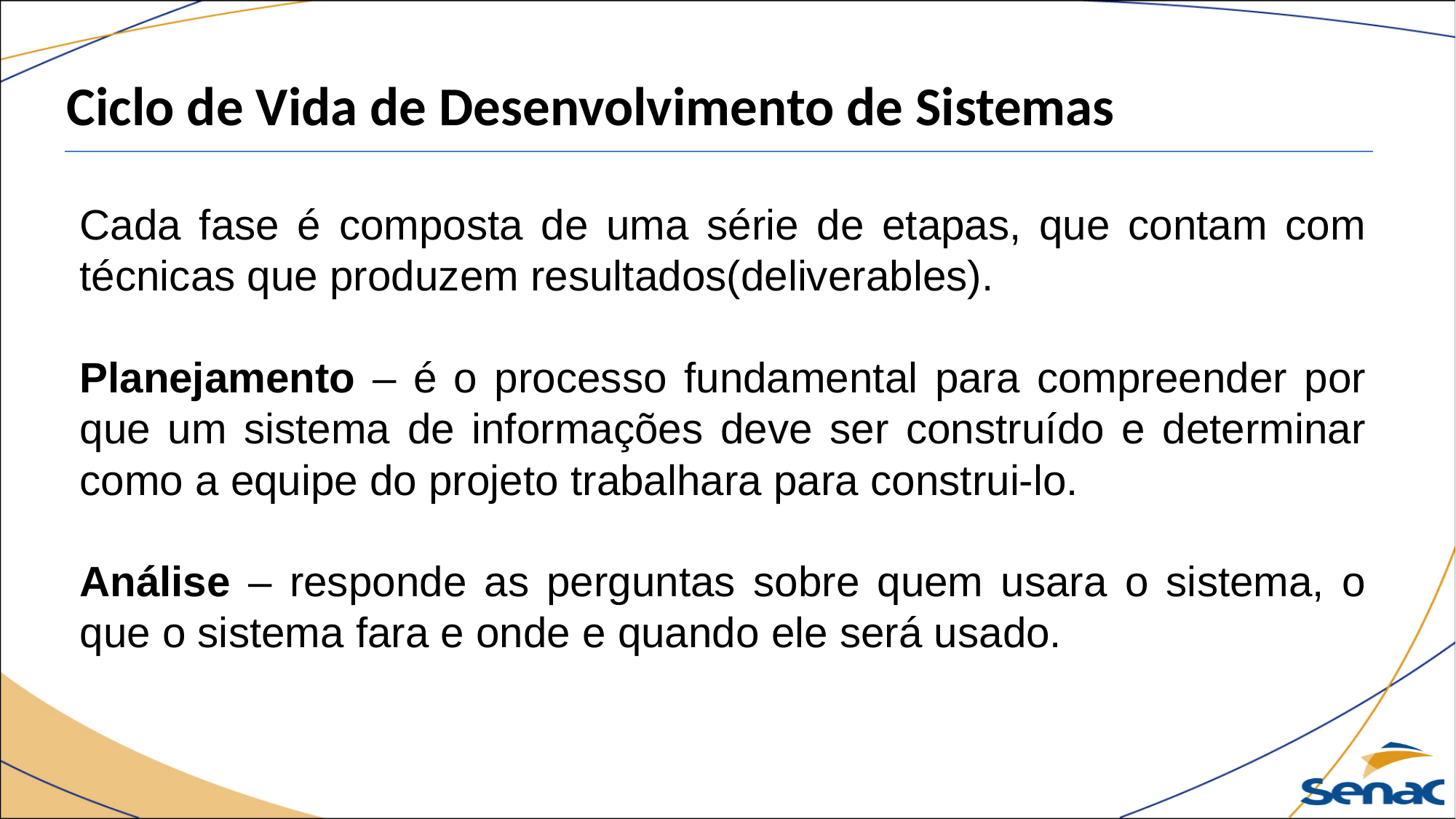

Ciclo de Vida de Desenvolvimento de Sistemas
Cada fase é composta de uma série de etapas, que contam com técnicas que produzem resultados(deliverables).

Planejamento – é o processo fundamental para compreender por que um sistema de informações deve ser construído e determinar como a equipe do projeto trabalhara para construi-lo.

Análise – responde as perguntas sobre quem usara o sistema, o que o sistema fara e onde e quando ele será usado.